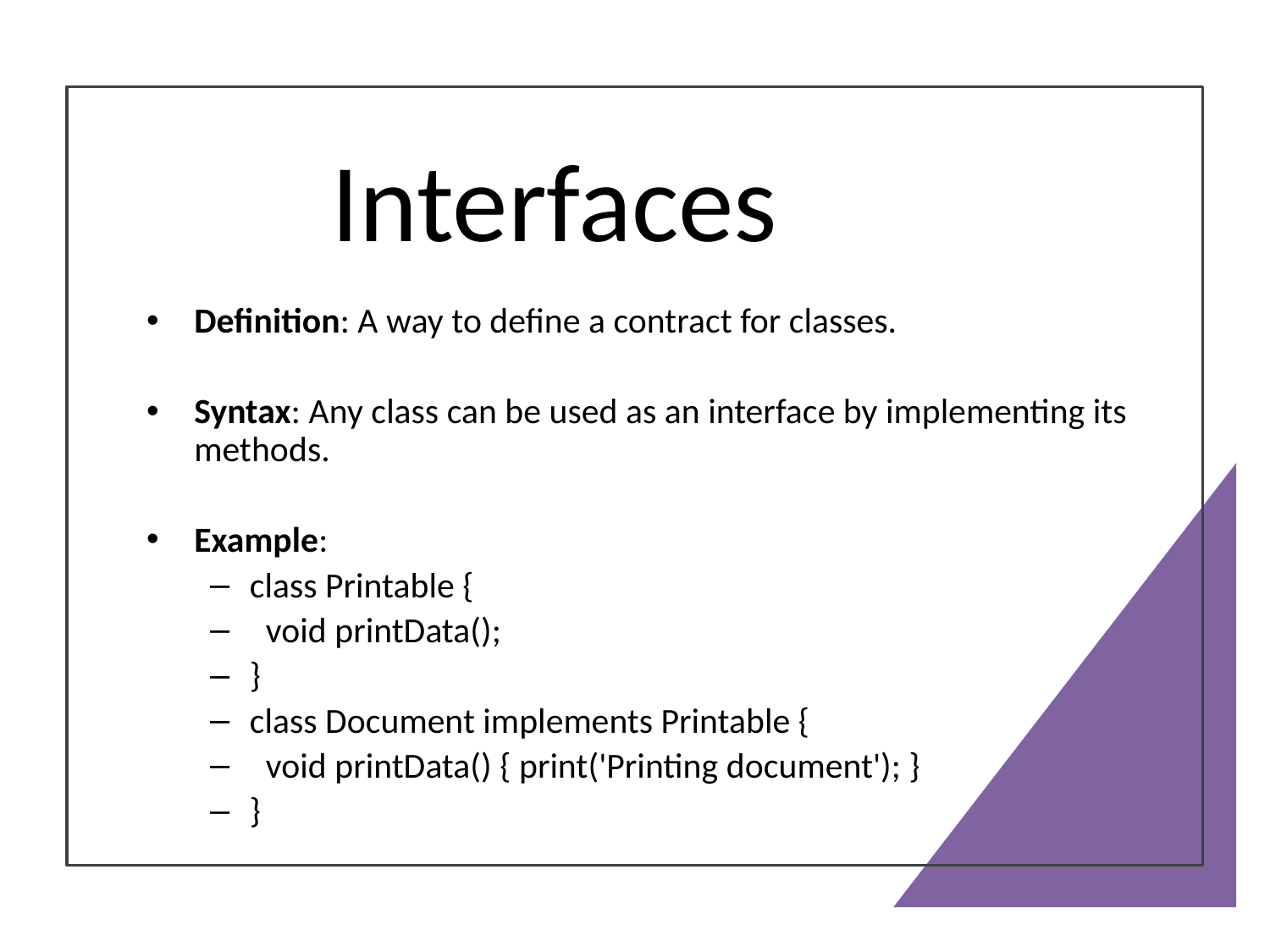

# Interfaces

Definition: A way to define a contract for classes.

Syntax: Any class can be used as an interface by implementing its methods.

Example:
class Printable {
  void printData();
}
class Document implements Printable {
  void printData() { print('Printing document'); }
}